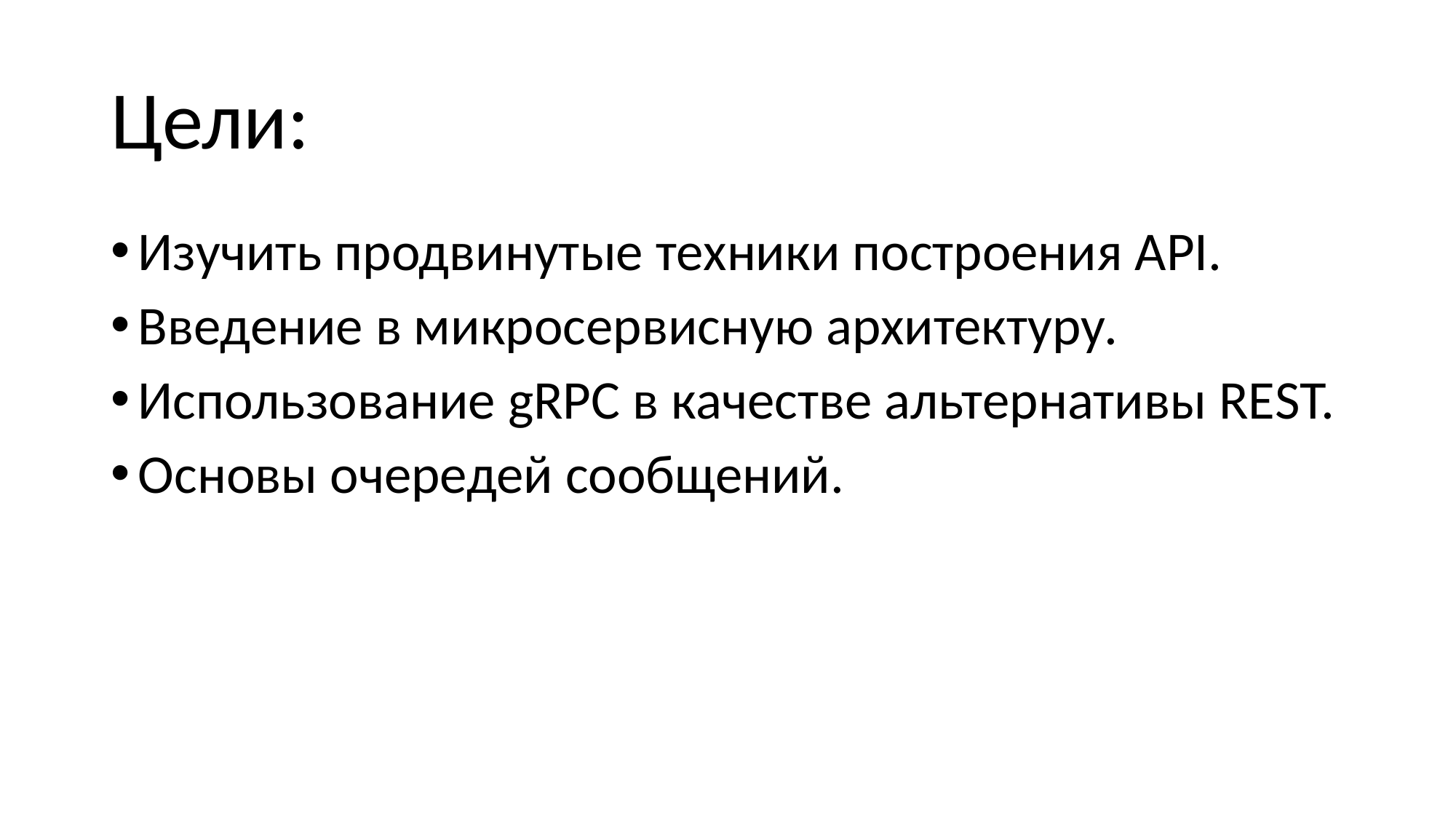

# Цели:
Изучить продвинутые техники построения API.
Введение в микросервисную архитектуру.
Использование gRPC в качестве альтернативы REST.
Основы очередей сообщений.